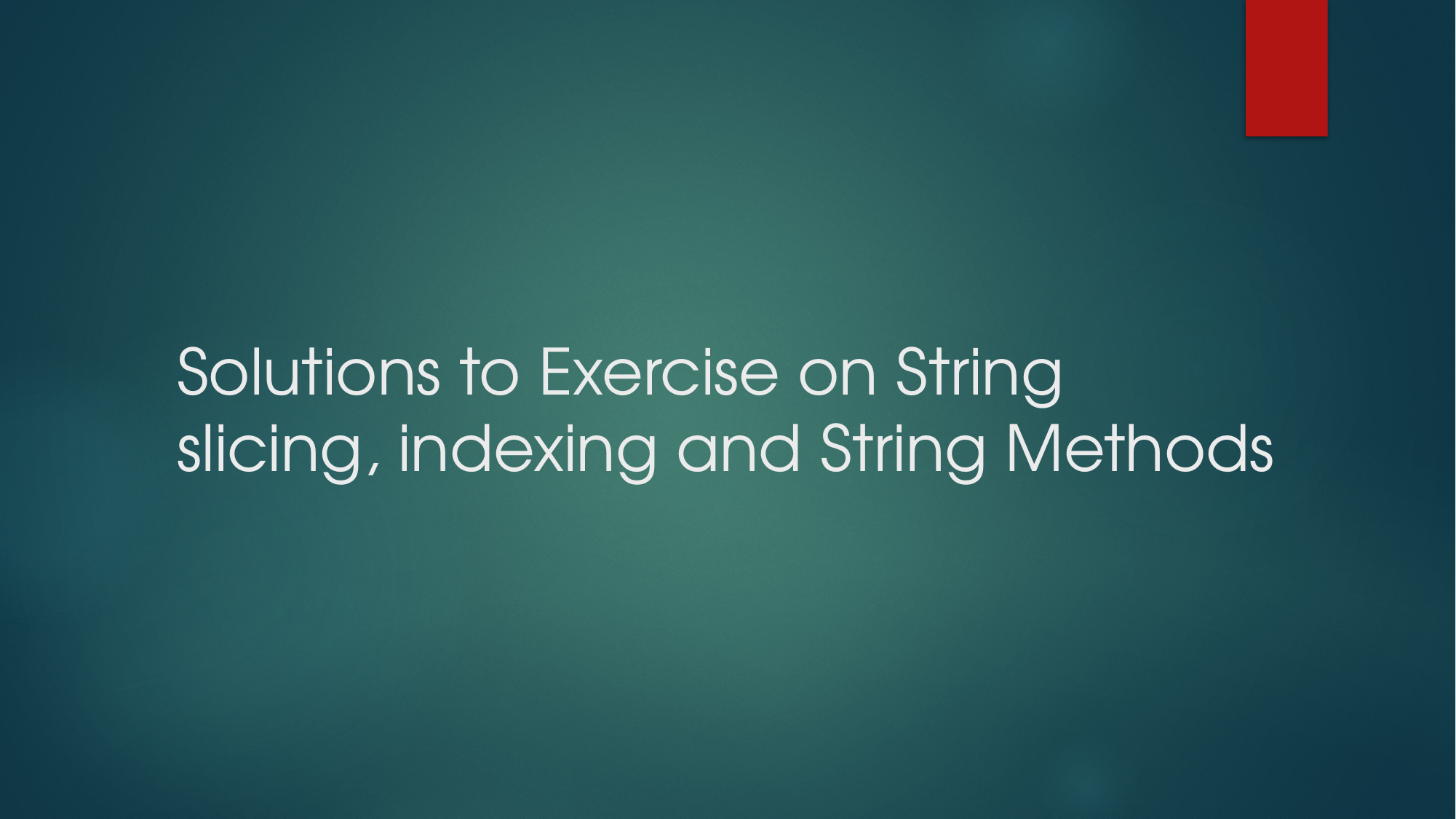

# Solutions to Exercise on String slicing, indexing and String Methods